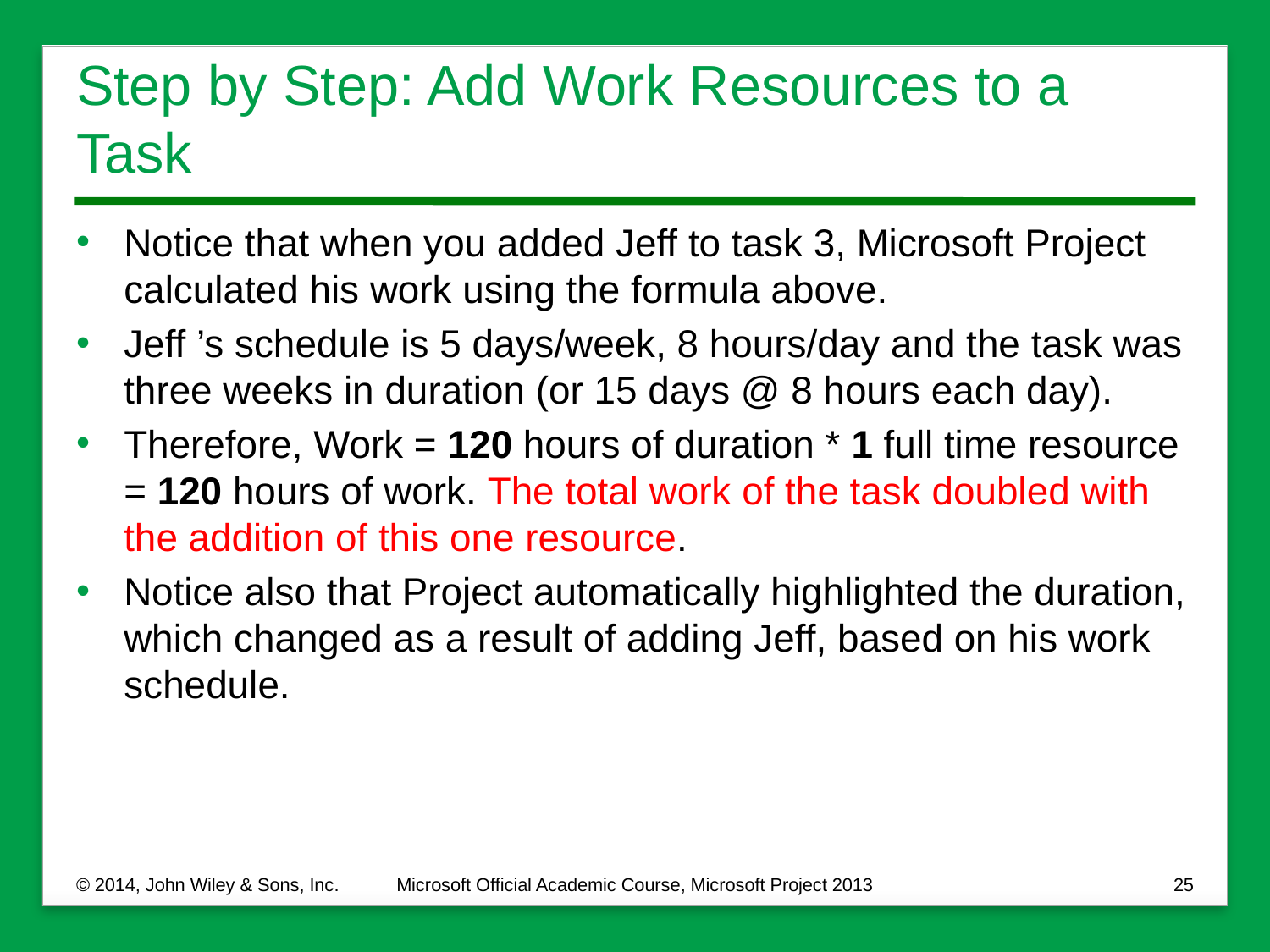

# Step by Step: Add Work Resources to a Task
Notice that when you added Jeff to task 3, Microsoft Project calculated his work using the formula above.
Jeff ’s schedule is 5 days/week, 8 hours/day and the task was three weeks in duration (or 15 days @ 8 hours each day).
Therefore, Work = 120 hours of duration * 1 full time resource = 120 hours of work. The total work of the task doubled with the addition of this one resource.
Notice also that Project automatically highlighted the duration, which changed as a result of adding Jeff, based on his work schedule.
© 2014, John Wiley & Sons, Inc.
Microsoft Official Academic Course, Microsoft Project 2013
25